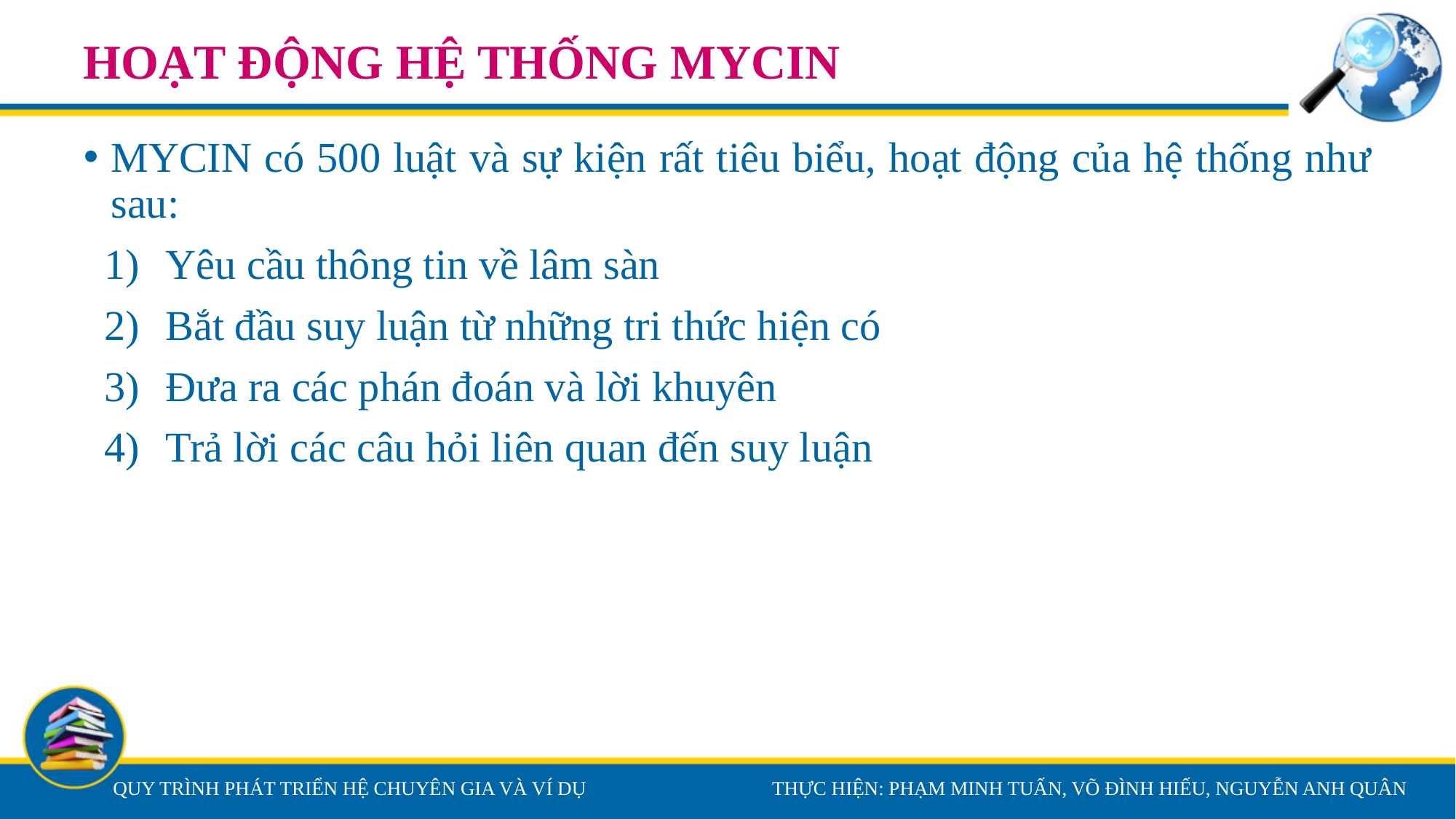

# HOẠT ĐỘNG HỆ THỐNG MYCIN
MYCIN có 500 luật và sự kiện rất tiêu biểu, hoạt động của hệ thống như sau:
Yêu cầu thông tin về lâm sàn
Bắt đầu suy luận từ những tri thức hiện có
Đưa ra các phán đoán và lời khuyên
Trả lời các câu hỏi liên quan đến suy luận